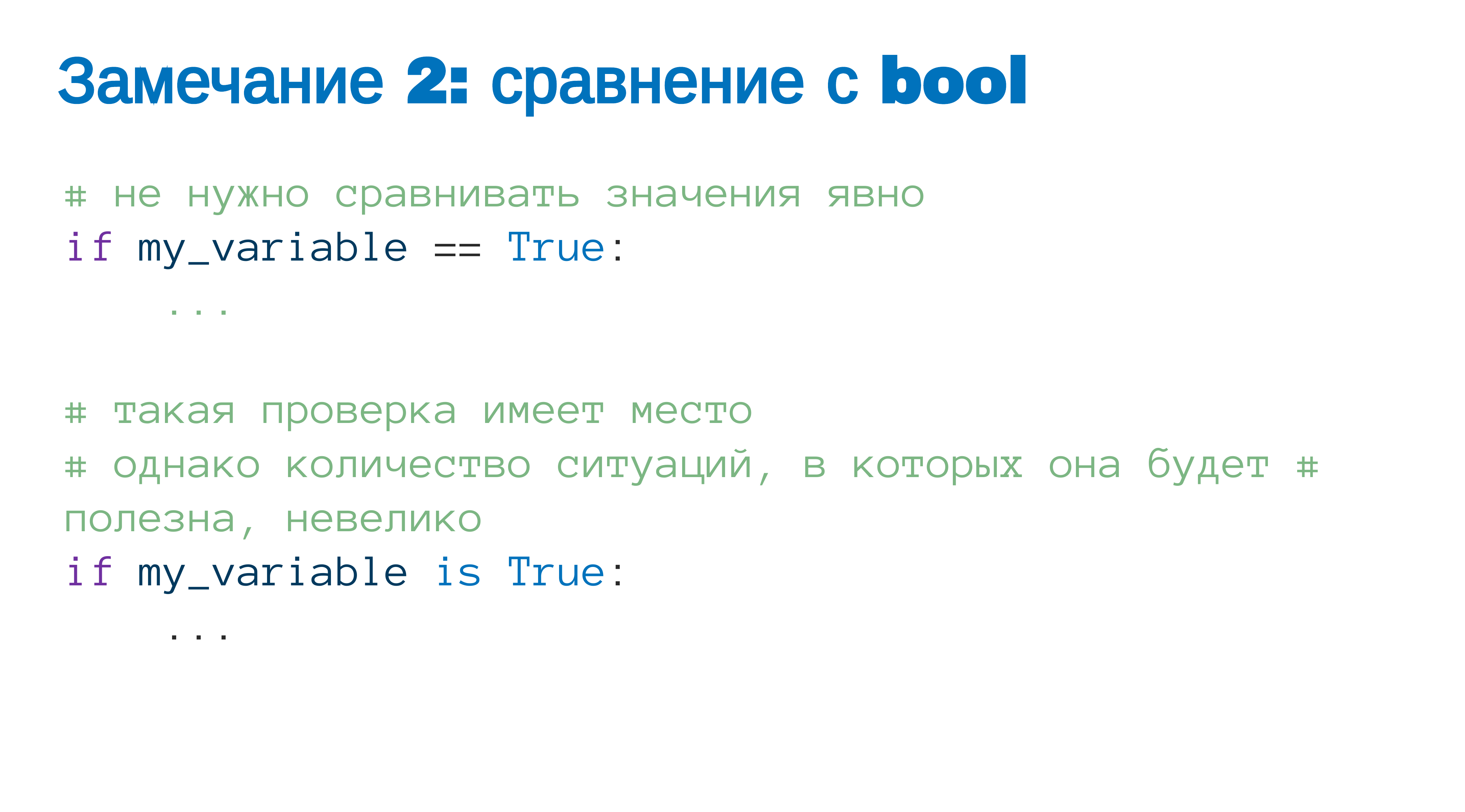

# Замечание 2: сравнение с bool
# не нужно сравнивать значения явно
if my_variable == True:
    ...

# такая проверка имеет место
# однако количество ситуаций, в которых она будет # полезна, невелико
if my_variable is True:
    ...
34